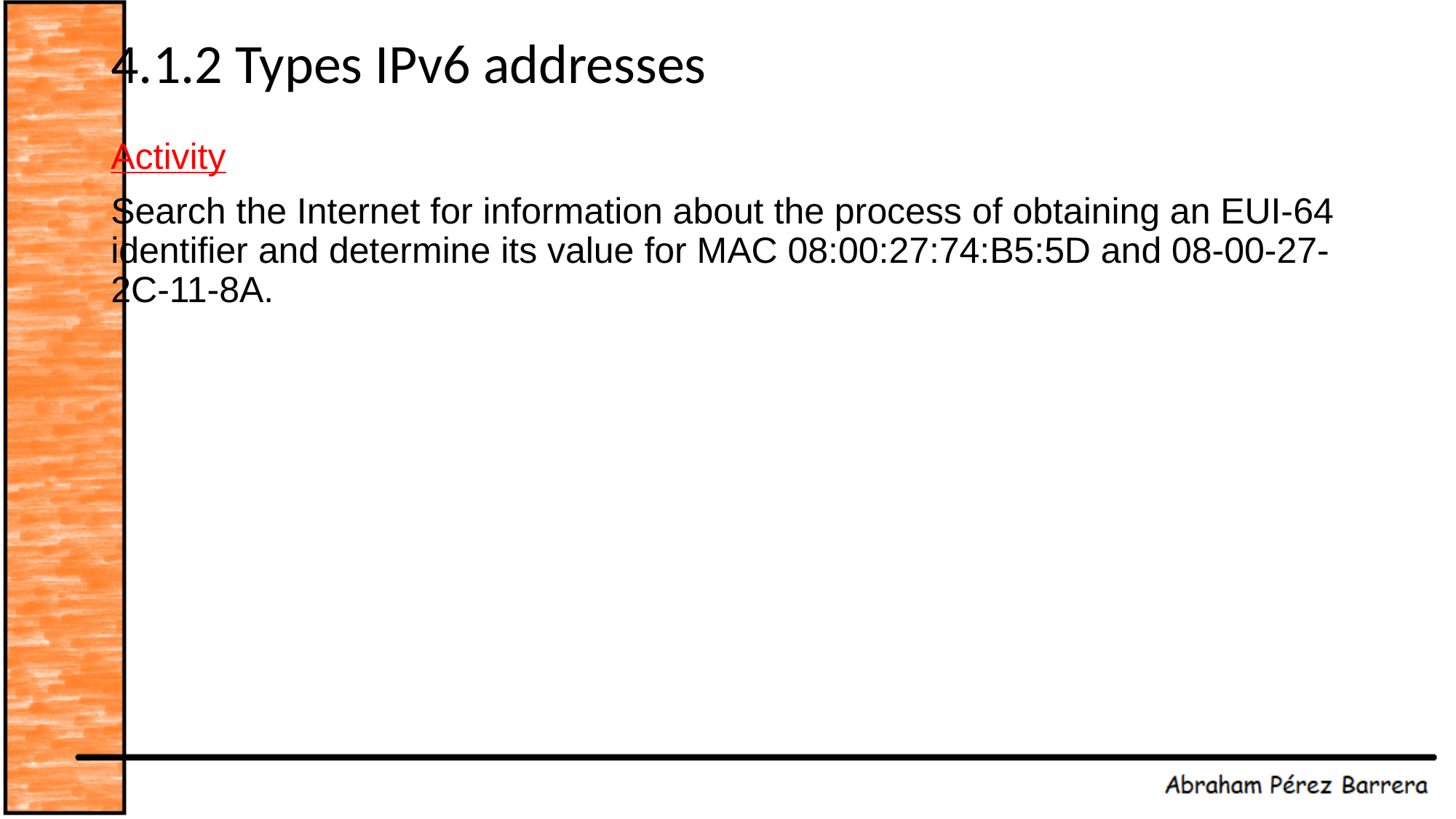

# 4.1.2 Types IPv6 addresses
Activity
Search the Internet for information about the process of obtaining an EUI-64 identifier and determine its value for MAC 08:00:27:74:B5:5D and 08-00-27-2C-11-8A.